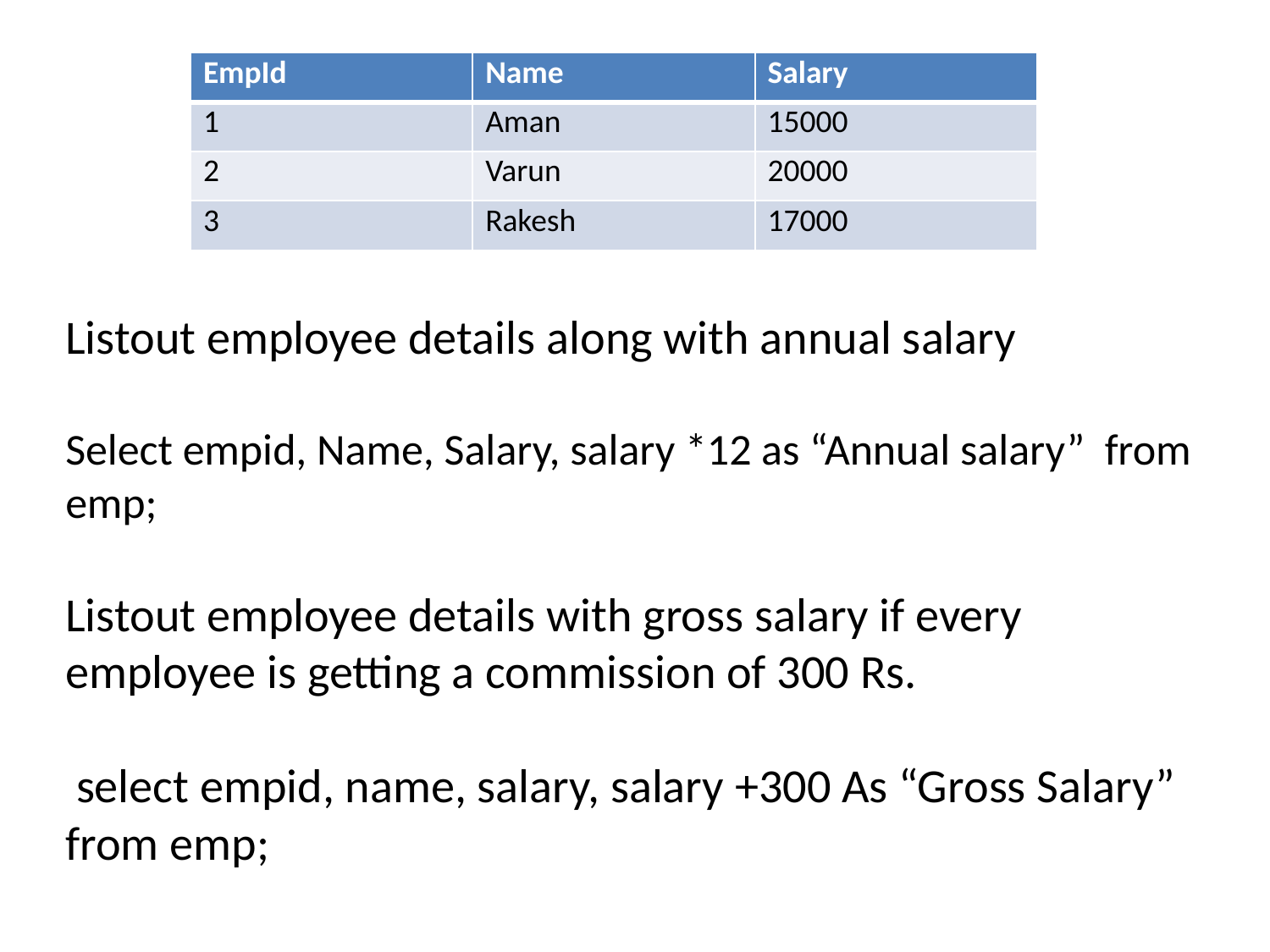

| EmpId | Name | Salary |
| --- | --- | --- |
| 1 | Aman | 15000 |
| 2 | Varun | 20000 |
| 3 | Rakesh | 17000 |
Listout employee details along with annual salary

Select empid, Name, Salary, salary *12 as “Annual salary”  from emp;

Listout employee details with gross salary if every employee is getting a commission of 300 Rs.

 select empid, name, salary, salary +300 As “Gross Salary” from emp;